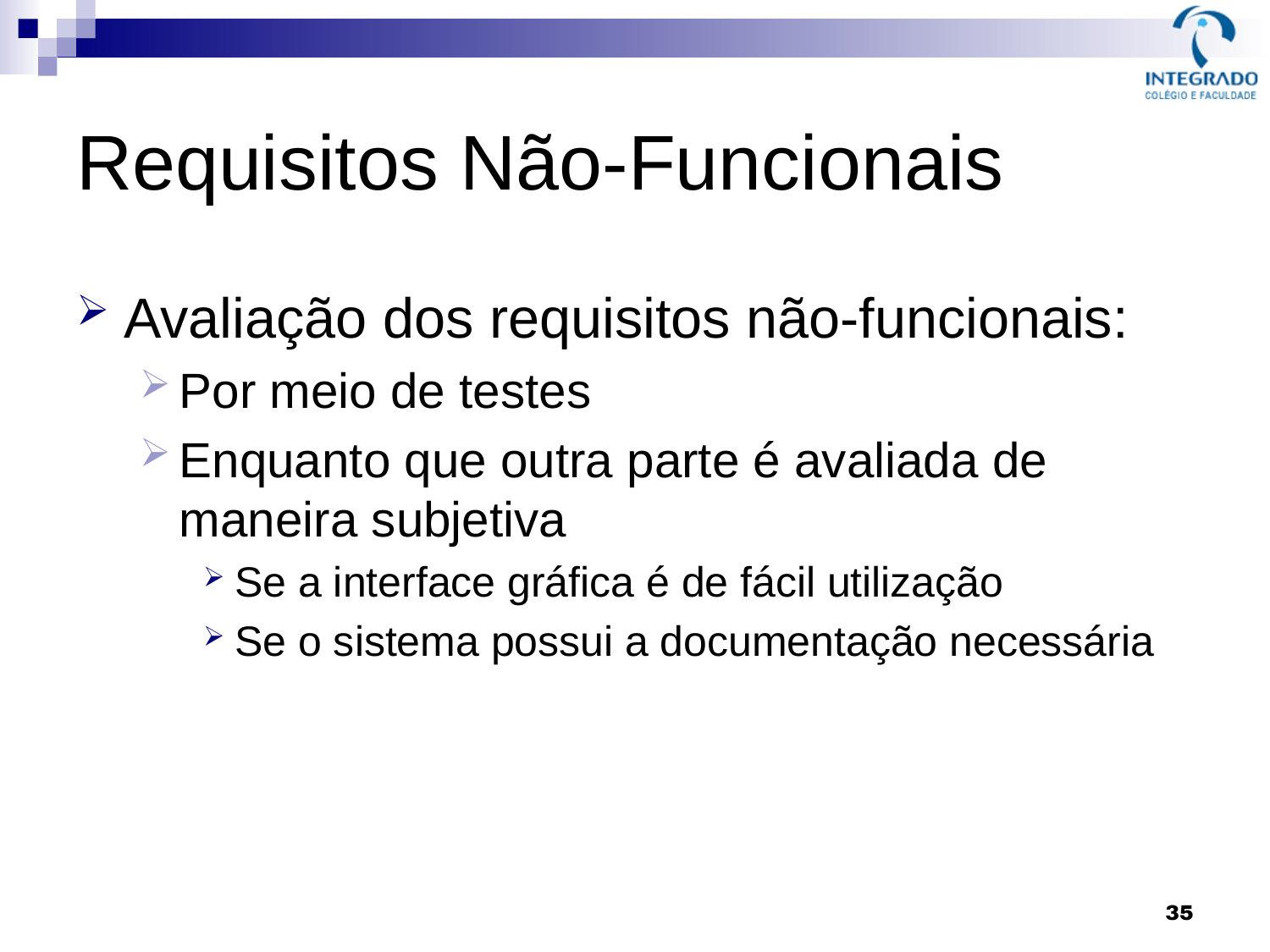

# Requisitos Não-Funcionais
Avaliação dos requisitos não-funcionais:
Por meio de testes
Enquanto que outra parte é avaliada de maneira subjetiva
Se a interface gráfica é de fácil utilização
Se o sistema possui a documentação necessária
35